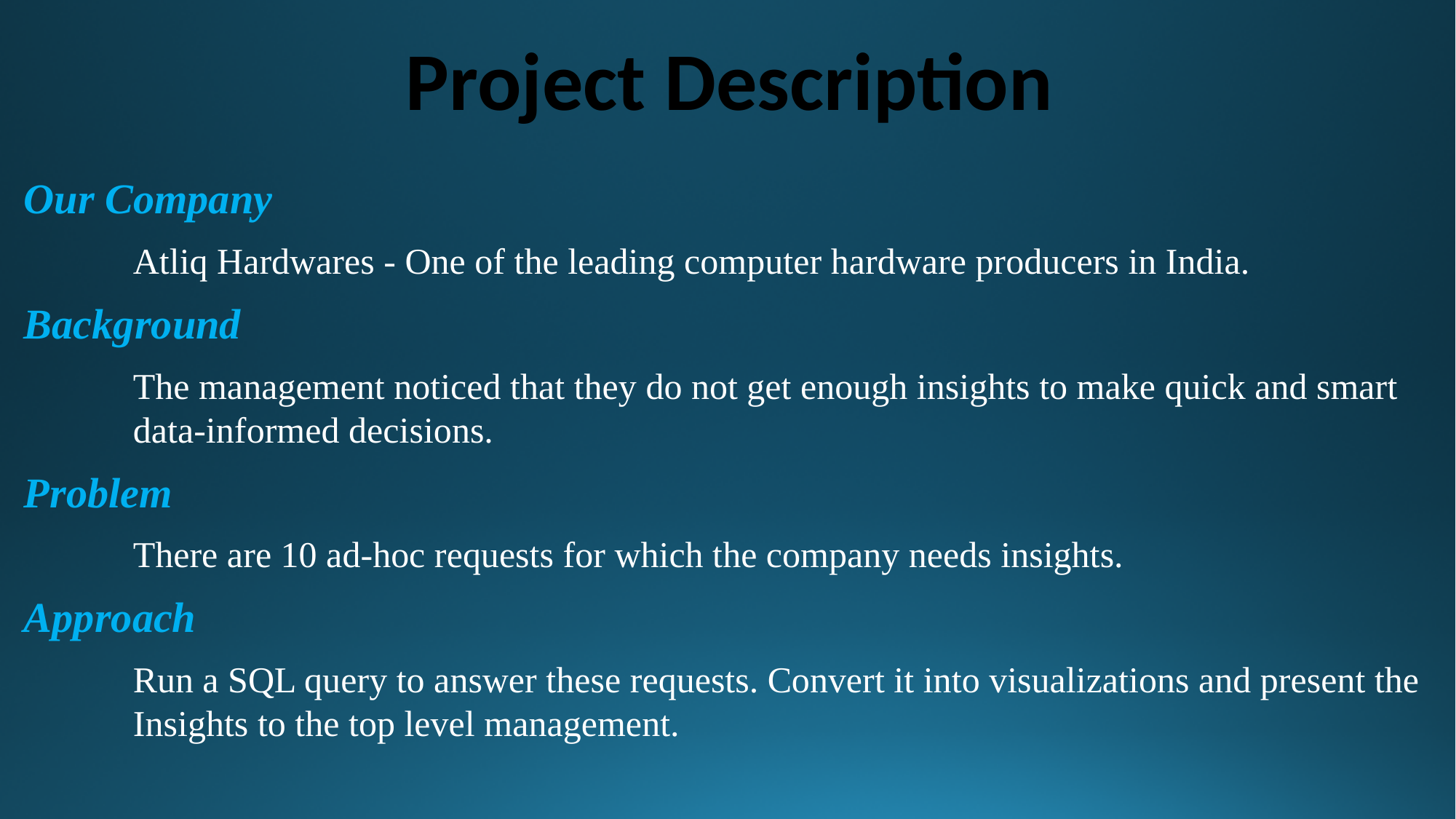

# Project Description
Our Company
	Atliq Hardwares - One of the leading computer hardware producers in India.
Background
	The management noticed that they do not get enough insights to make quick and smart 	data-informed decisions.
Problem
	There are 10 ad-hoc requests for which the company needs insights.
Approach
	Run a SQL query to answer these requests. Convert it into visualizations and present the 	Insights to the top level management.